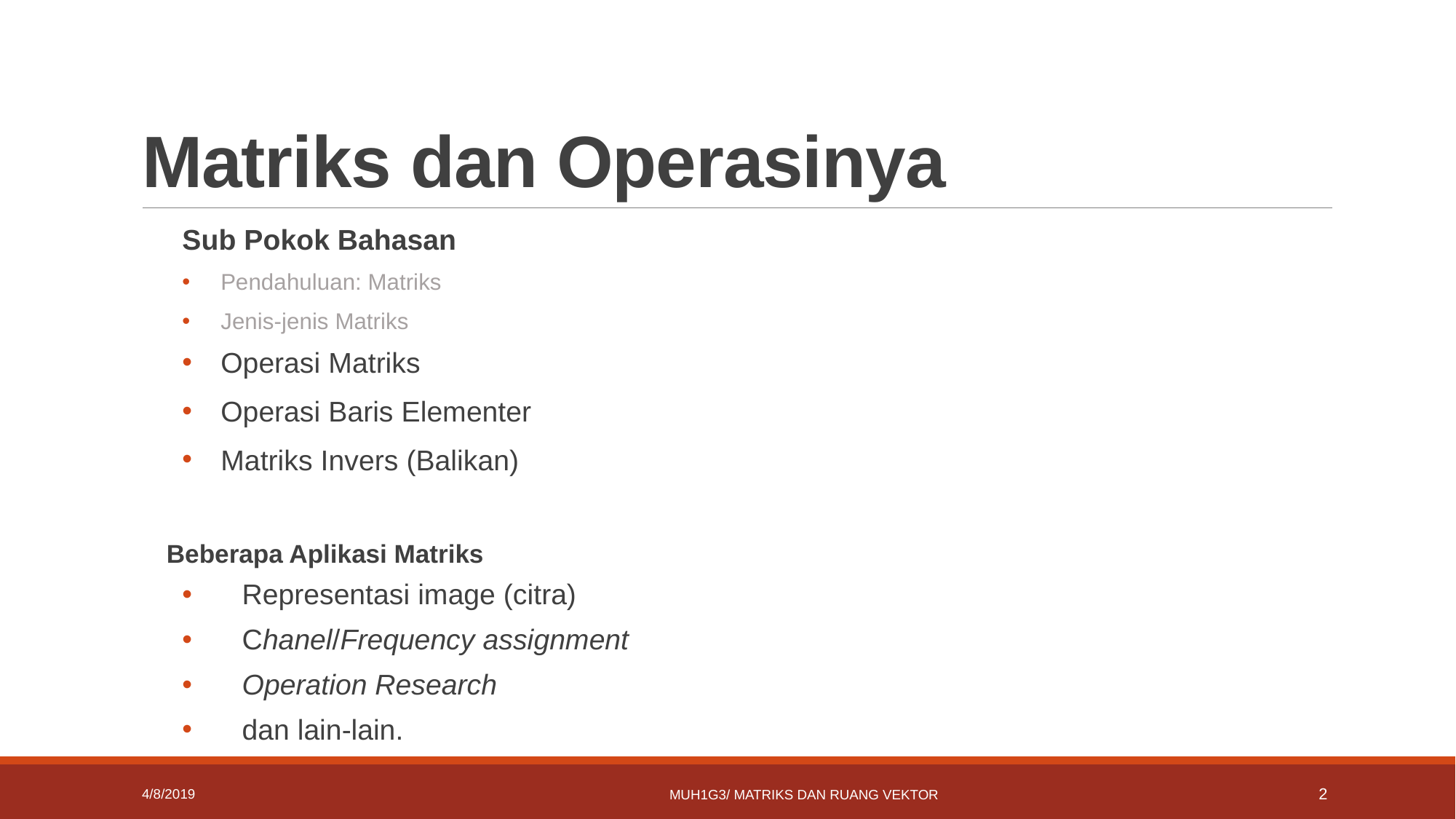

# Matriks dan Operasinya
Sub Pokok Bahasan
Pendahuluan: Matriks
Jenis-jenis Matriks
Operasi Matriks
Operasi Baris Elementer
Matriks Invers (Balikan)

     Beberapa Aplikasi Matriks
Representasi image (citra)
Chanel/Frequency assignment
Operation Research
dan lain-lain.
4/8/2019
2
MUH1G3/ MATRIKS DAN RUANG VEKTOR